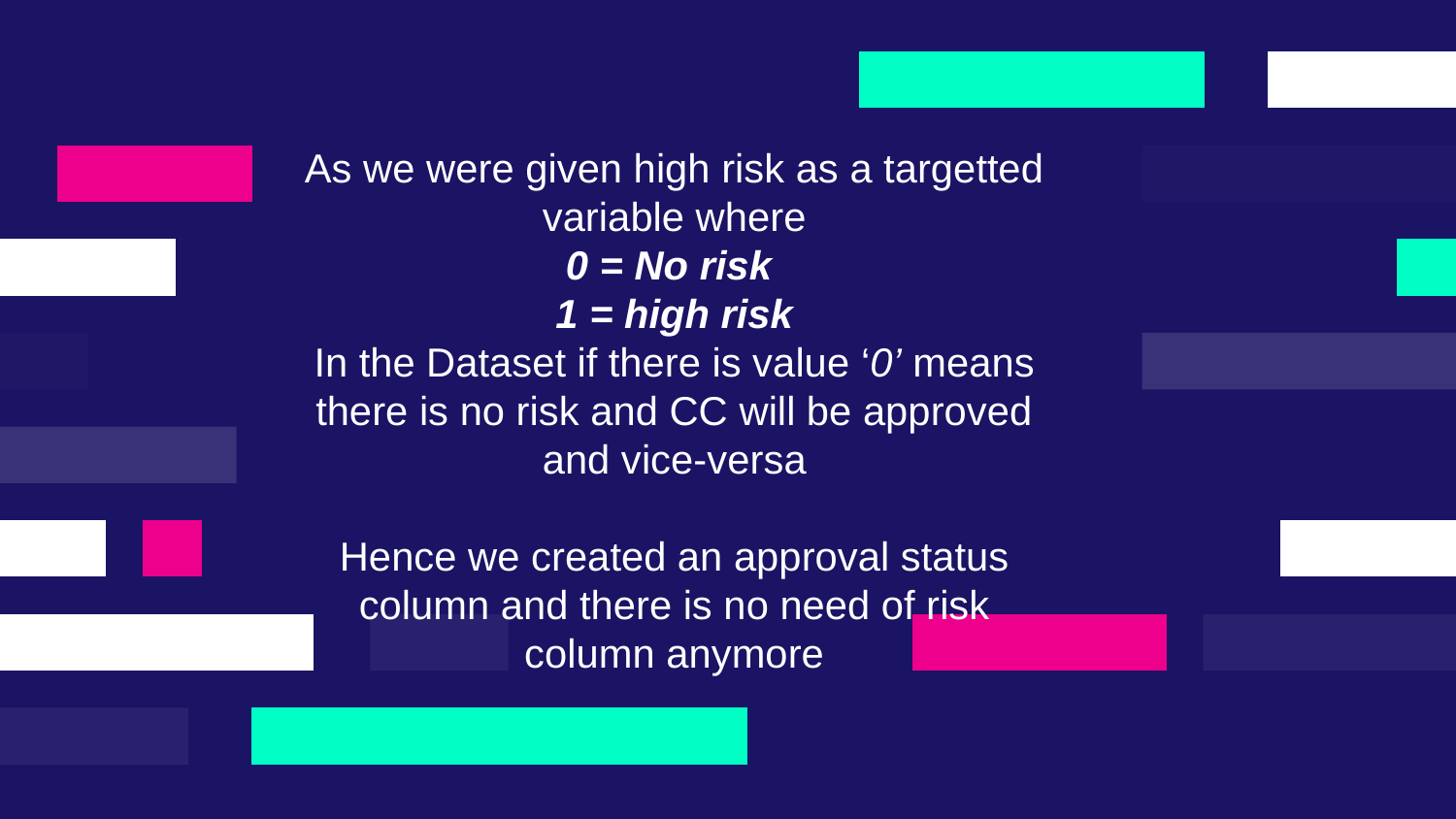

# As we were given high risk as a targetted variable where 0 = No risk 1 = high risk In the Dataset if there is value ‘0’ means there is no risk and CC will be approved and vice-versa Hence we created an approval status column and there is no need of risk column anymore